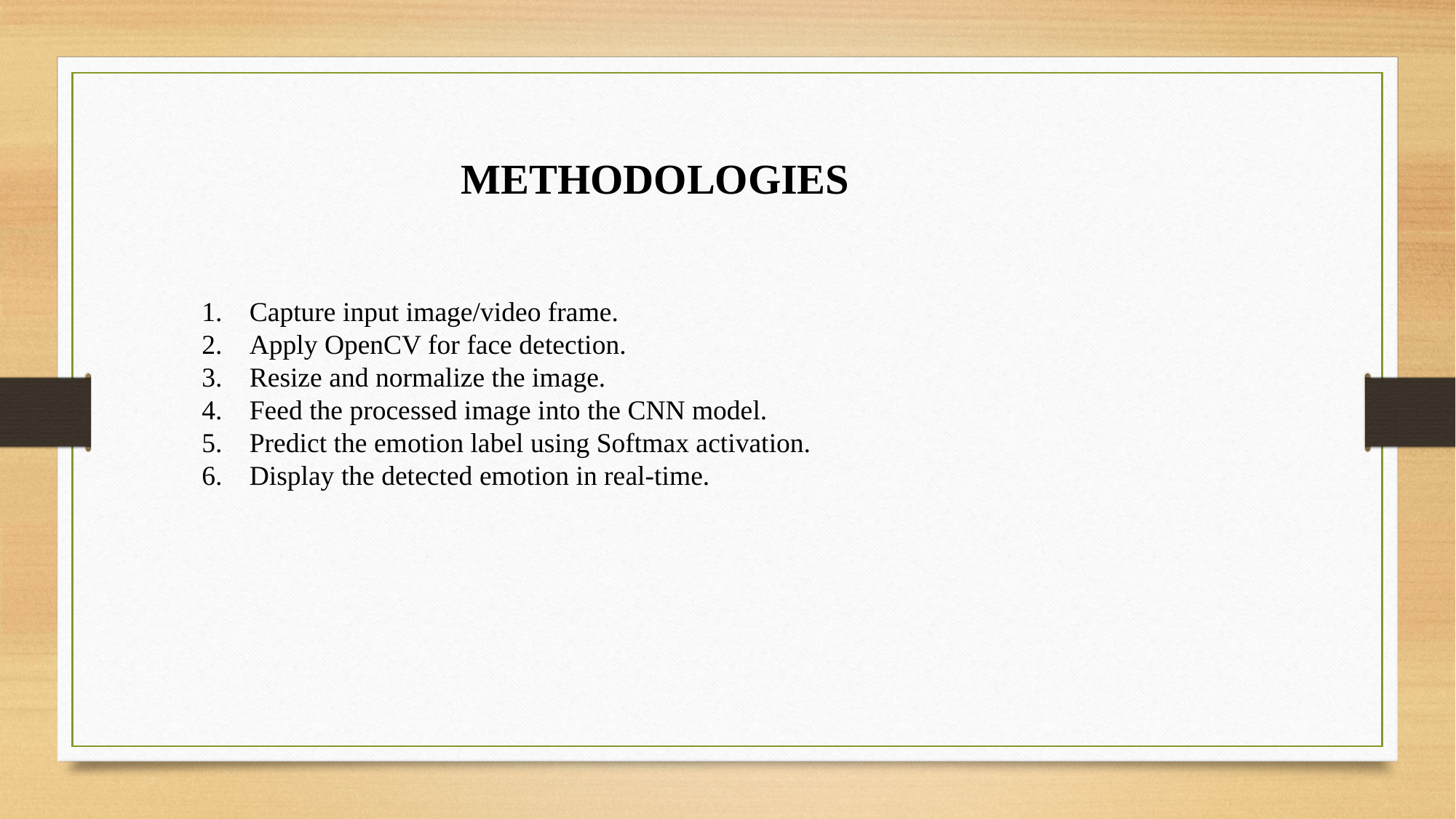

METHODOLOGIES

 Capture input image/video frame.
 Apply OpenCV for face detection.
 Resize and normalize the image.
 Feed the processed image into the CNN model.
 Predict the emotion label using Softmax activation.
 Display the detected emotion in real-time.